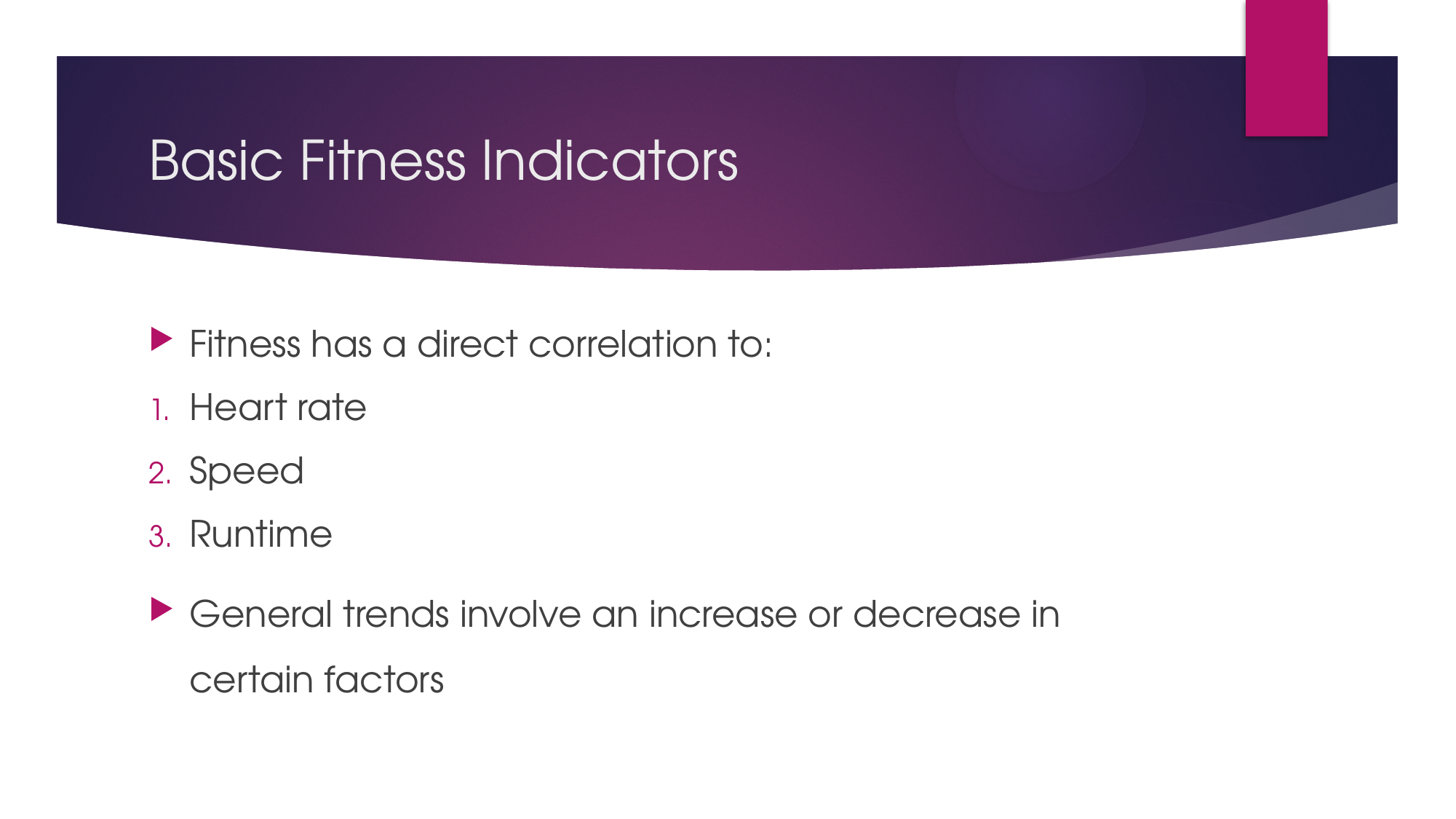

# Basic Fitness Indicators
Fitness has a direct correlation to:
Heart rate
Speed
Runtime
General trends involve an increase or decrease in certain factors